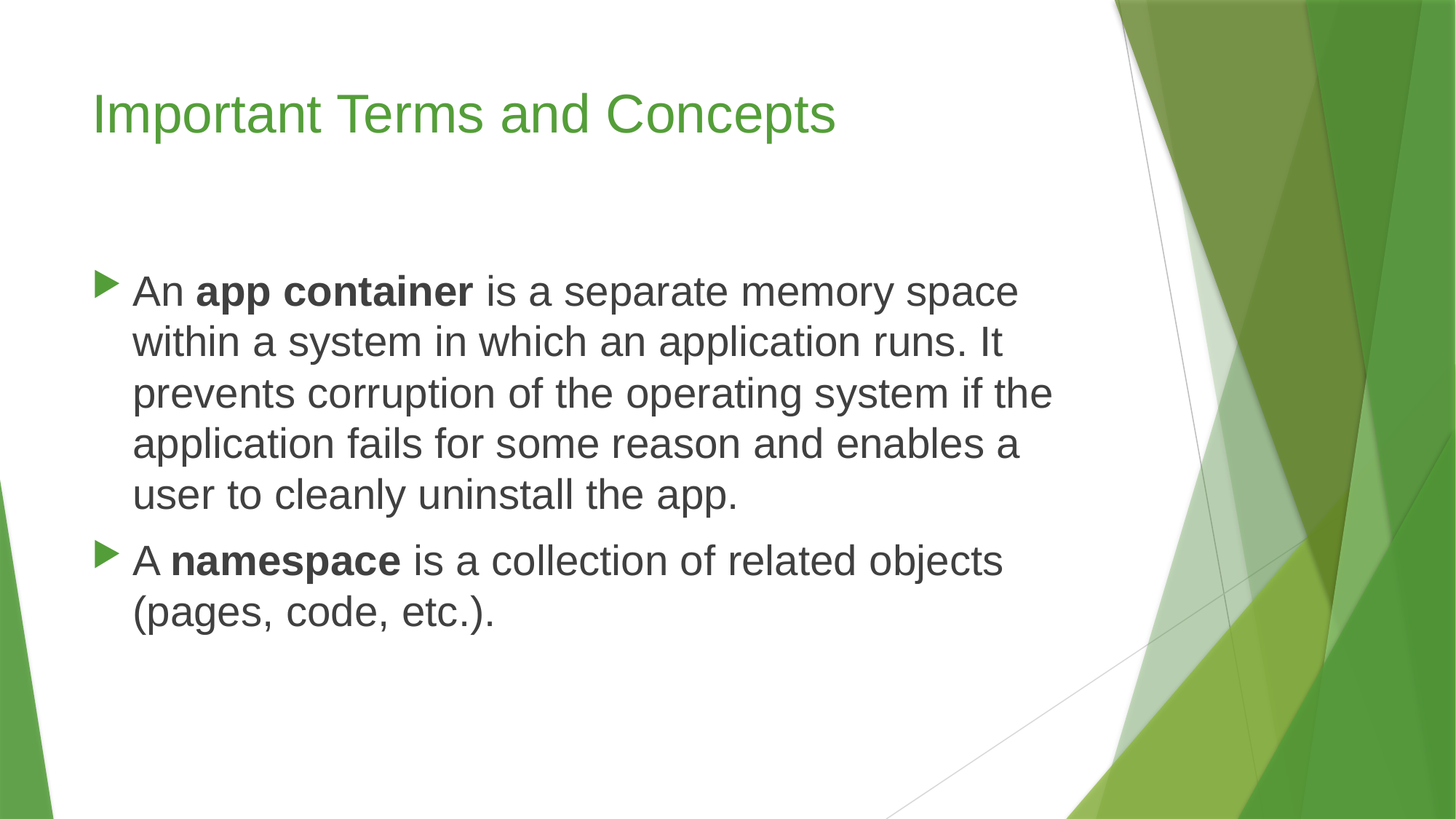

# Important Terms and Concepts
An app container is a separate memory space within a system in which an application runs. It prevents corruption of the operating system if the application fails for some reason and enables a user to cleanly uninstall the app.
A namespace is a collection of related objects
(pages, code, etc.).